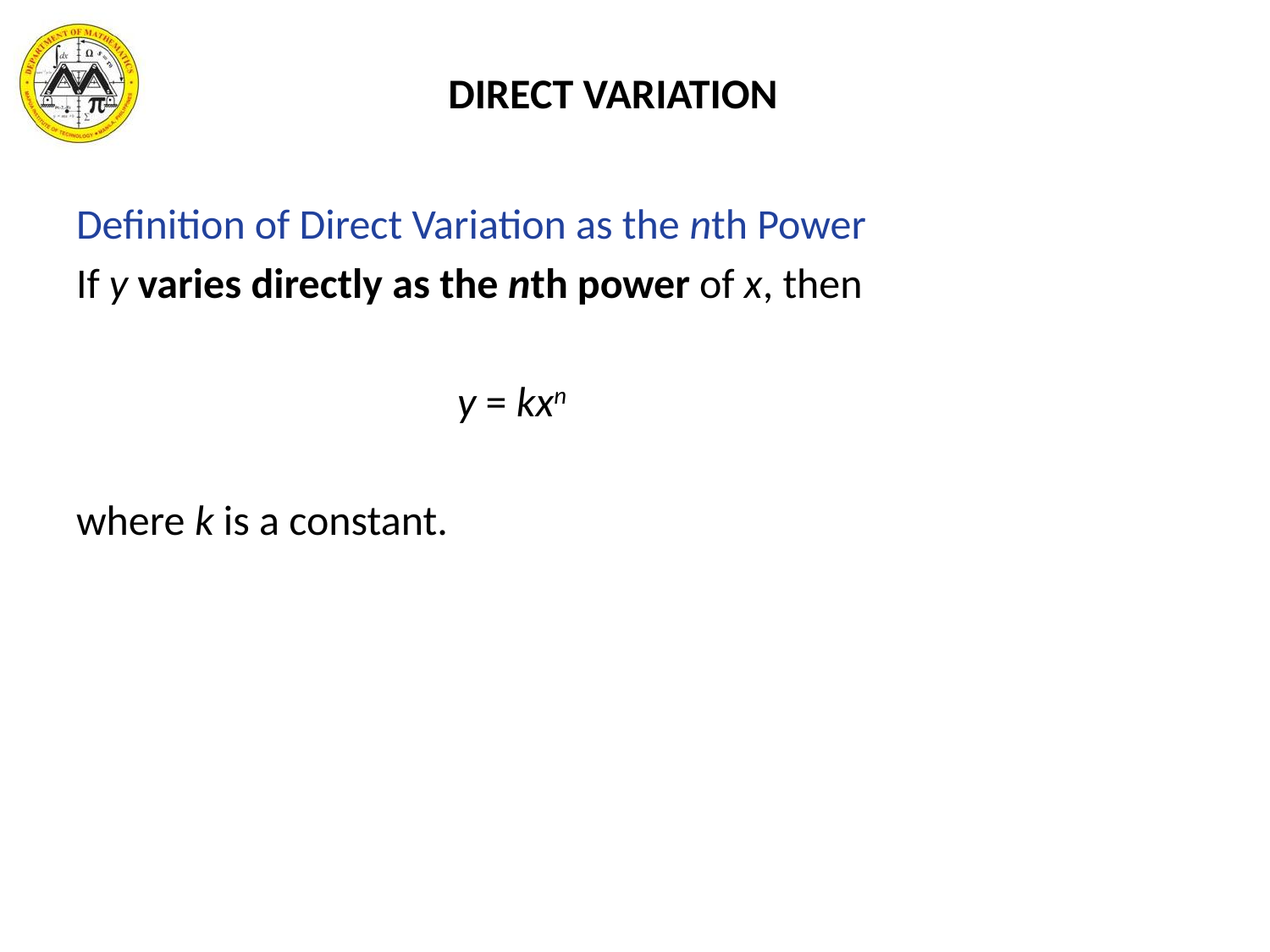

# DIRECT VARIATION
Definition of Direct Variation as the nth Power
If y varies directly as the nth power of x, then

			y = kxn

where k is a constant.